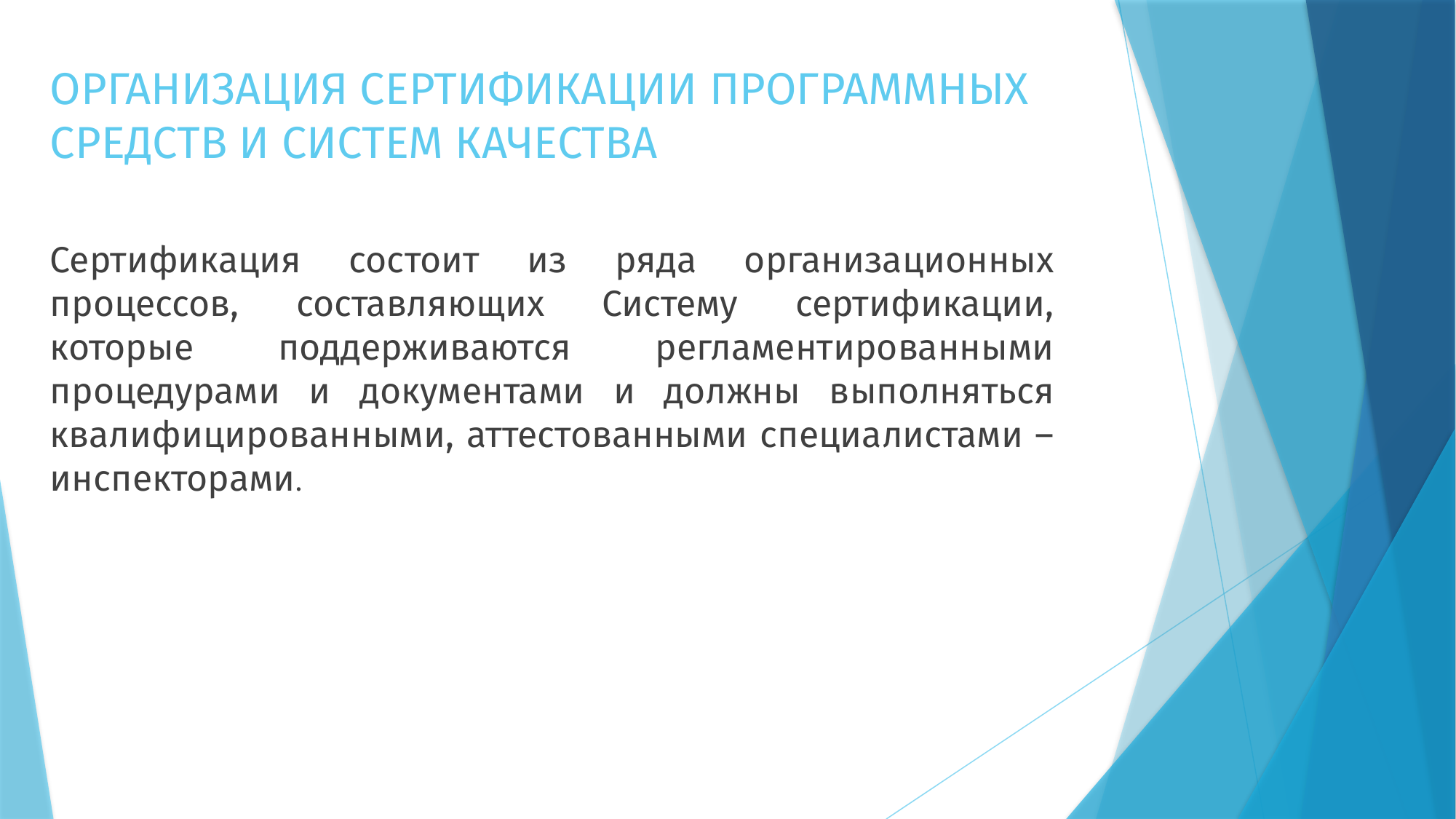

# ОРГАНИЗАЦИЯ СЕРТИФИКАЦИИ ПРОГРАММНЫХ СРЕДСТВ И СИСТЕМ КАЧЕСТВА
Сертификация состоит из ряда организационных процессов, составляющих Систему сертификации, которые поддерживаются регламентированными процедурами и документами и должны выполняться квалифицированными, аттестованными специалистами – инспекторами.